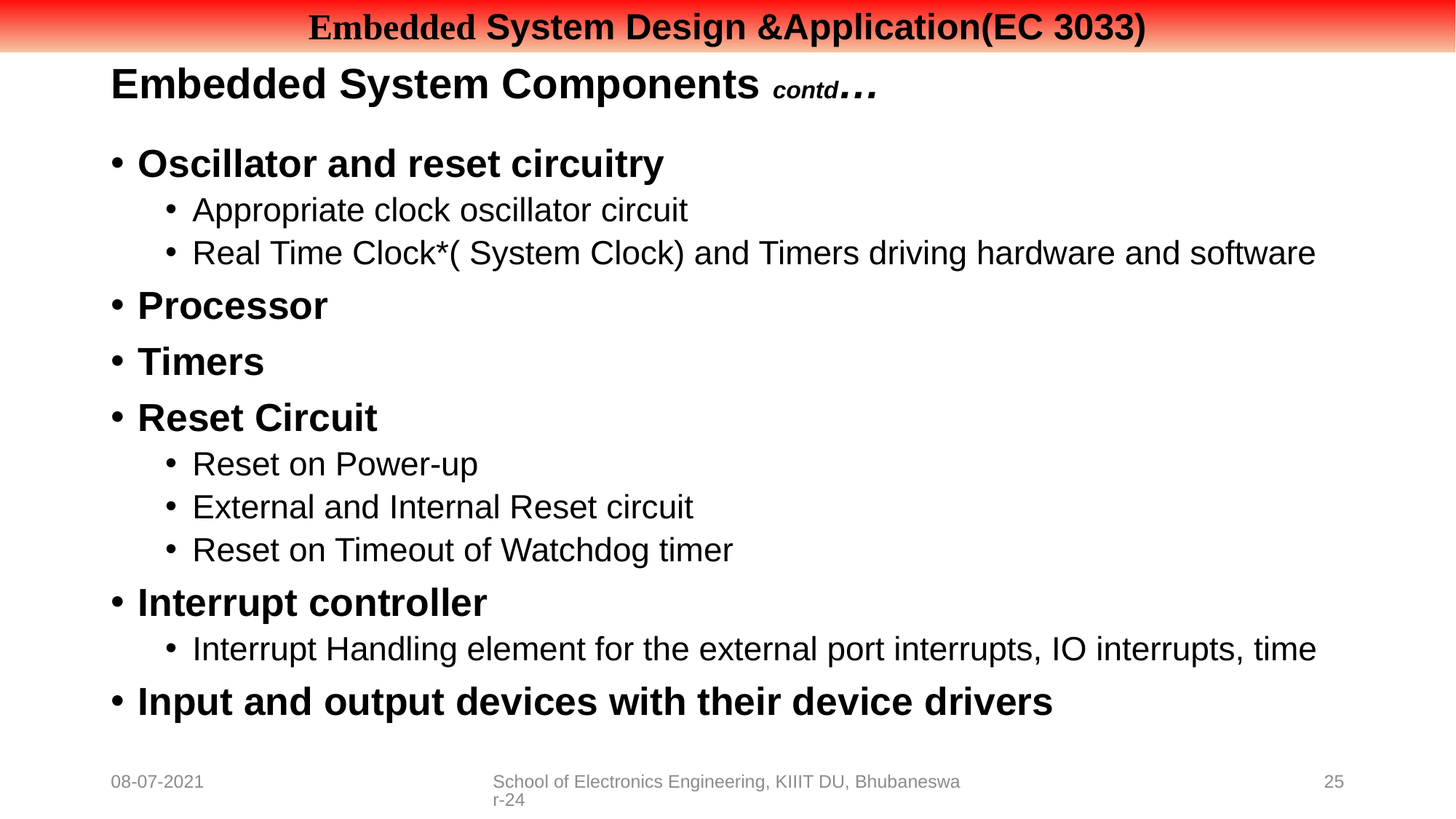

# Embedded System Components contd…
Oscillator and reset circuitry
Appropriate clock oscillator circuit
Real Time Clock*( System Clock) and Timers driving hardware and software
Processor
Timers
Reset Circuit
Reset on Power-up
External and Internal Reset circuit
Reset on Timeout of Watchdog timer
Interrupt controller
Interrupt Handling element for the external port interrupts, IO interrupts, time
Input and output devices with their device drivers
08-07-2021
School of Electronics Engineering, KIIIT DU, Bhubaneswar-24
25